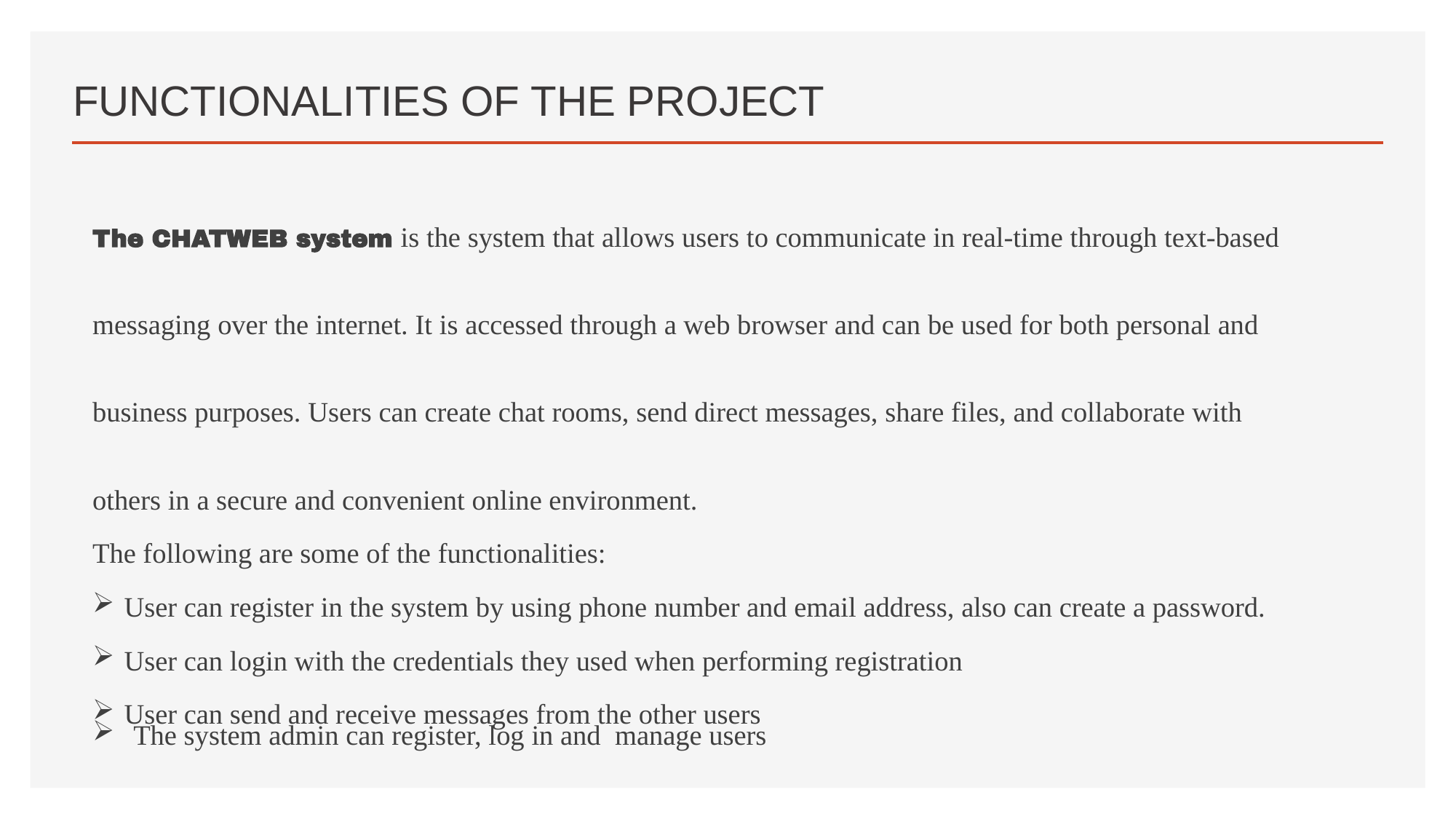

# FUNCTIONALITIES OF THE PROJECT
The CHATWEB system is the system that allows users to communicate in real-time through text-based messaging over the internet. It is accessed through a web browser and can be used for both personal and business purposes. Users can create chat rooms, send direct messages, share files, and collaborate with others in a secure and convenient online environment.
The following are some of the functionalities:
User can register in the system by using phone number and email address, also can create a password.
User can login with the credentials they used when performing registration
User can send and receive messages from the other users
 The system admin can register, log in and  manage users